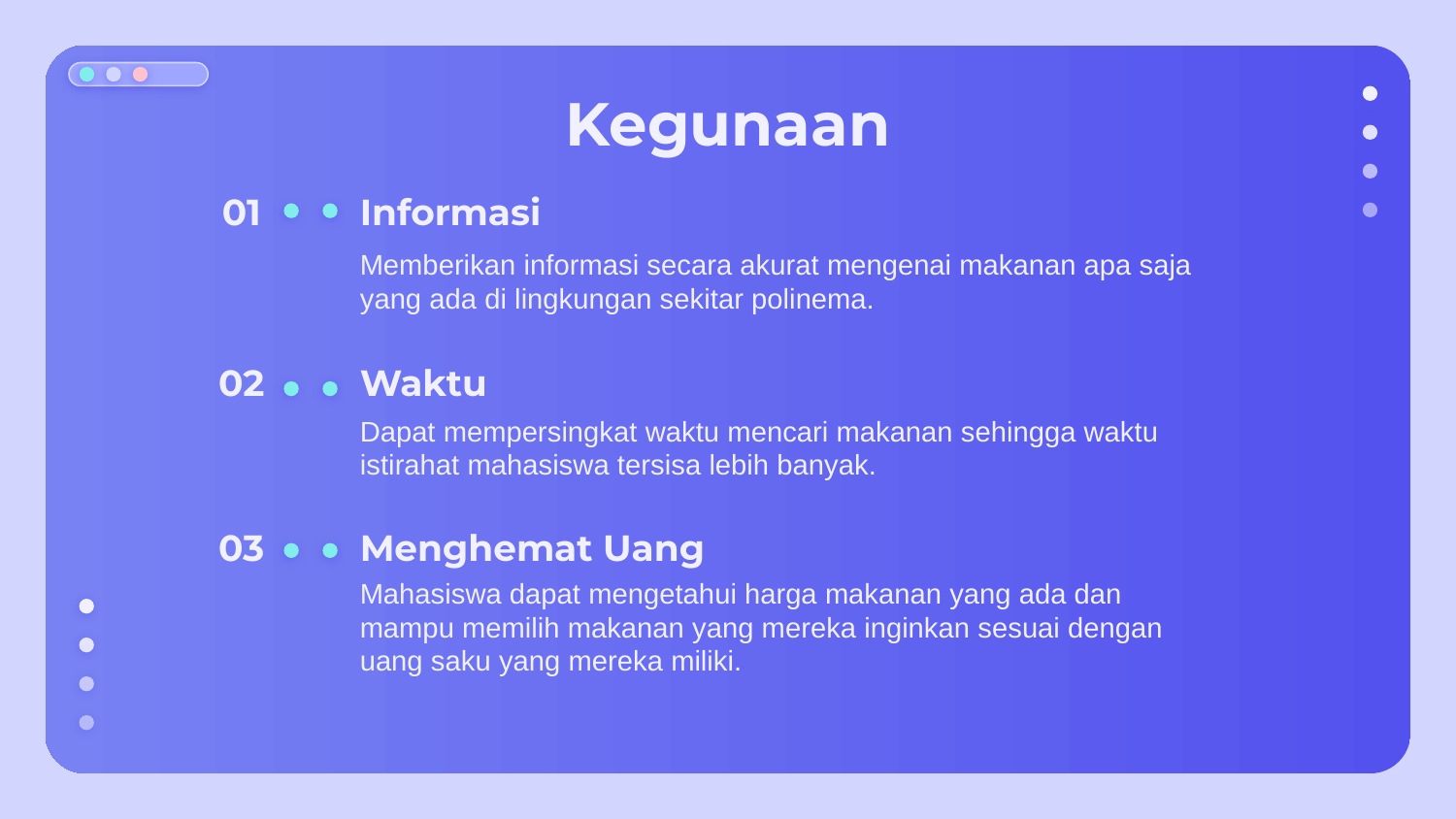

# Kegunaan
01
Informasi

Memberikan informasi secara akurat mengenai makanan apa saja yang ada di lingkungan sekitar polinema.
02
Waktu

Dapat mempersingkat waktu mencari makanan sehingga waktu istirahat mahasiswa tersisa lebih banyak.
Menghemat Uang
03

Mahasiswa dapat mengetahui harga makanan yang ada dan mampu memilih makanan yang mereka inginkan sesuai dengan uang saku yang mereka miliki.